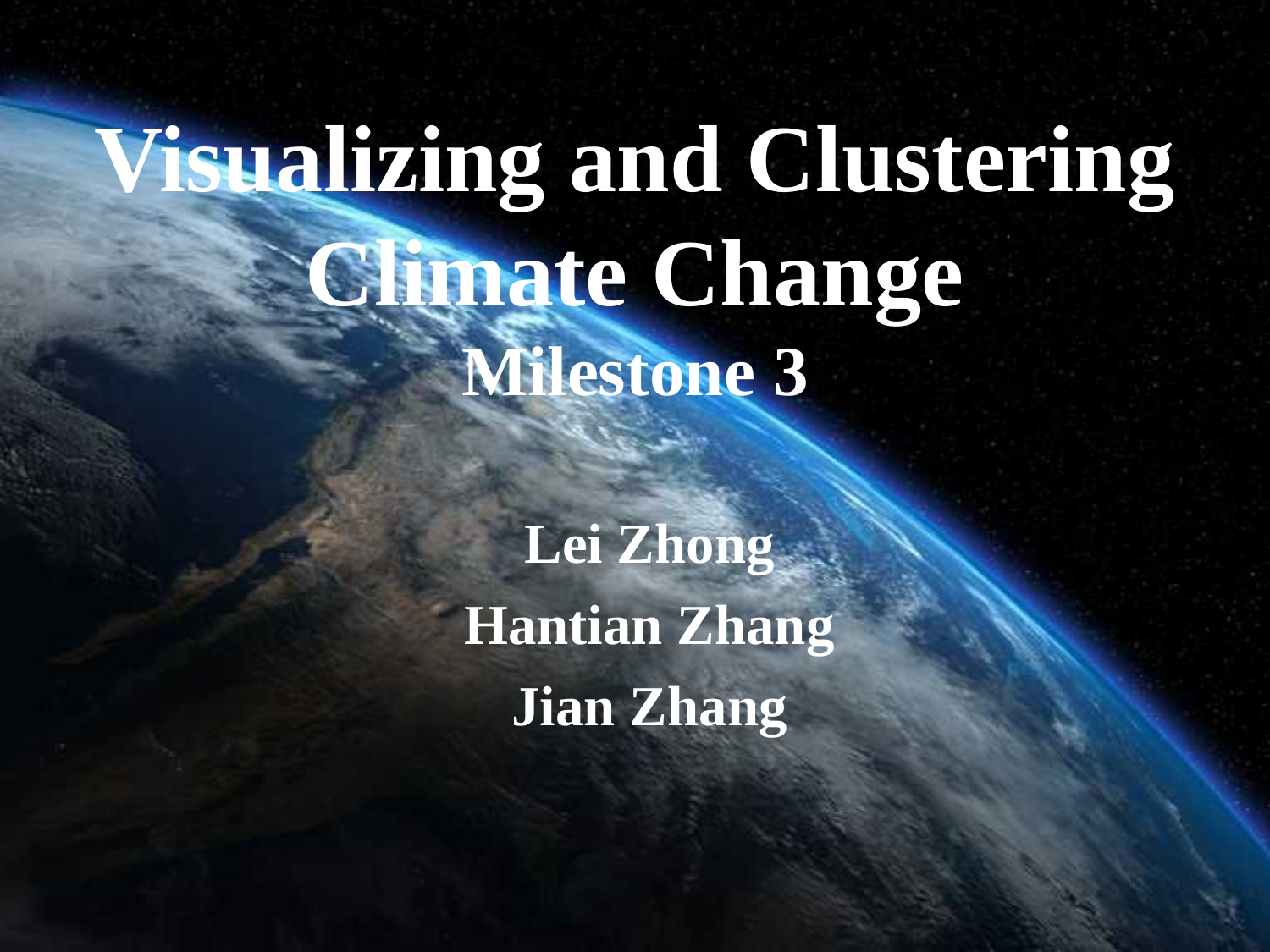

# Visualizing and Clustering Climate Change Milestone 3
Lei Zhong
Hantian Zhang
Jian Zhang